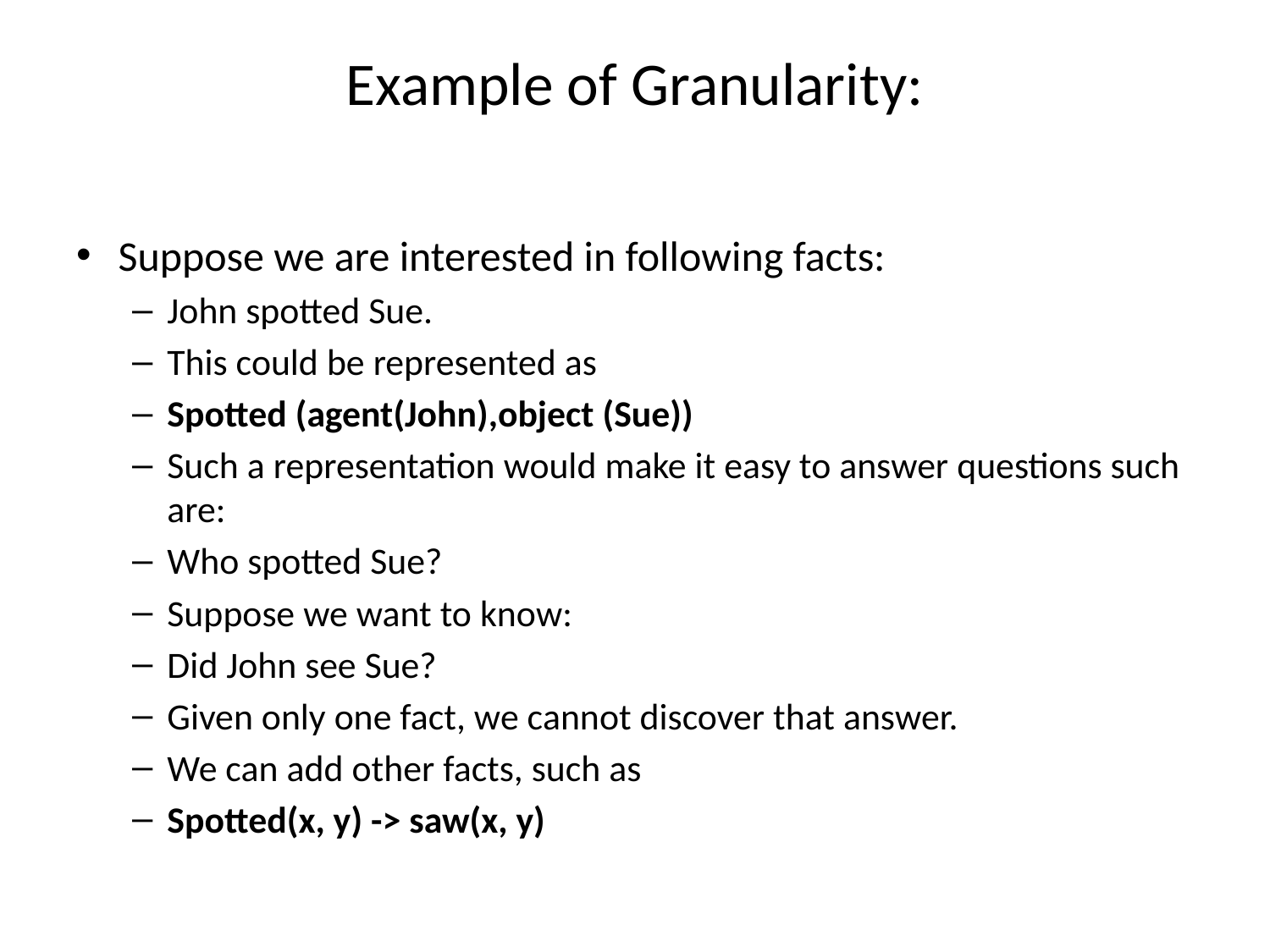

# Example of Granularity:
Suppose we are interested in following facts:
John spotted Sue.
This could be represented as
Spotted (agent(John),object (Sue))
Such a representation would make it easy to answer questions such are:
Who spotted Sue?
Suppose we want to know:
Did John see Sue?
Given only one fact, we cannot discover that answer.
We can add other facts, such as
Spotted(x, y) -> saw(x, y)